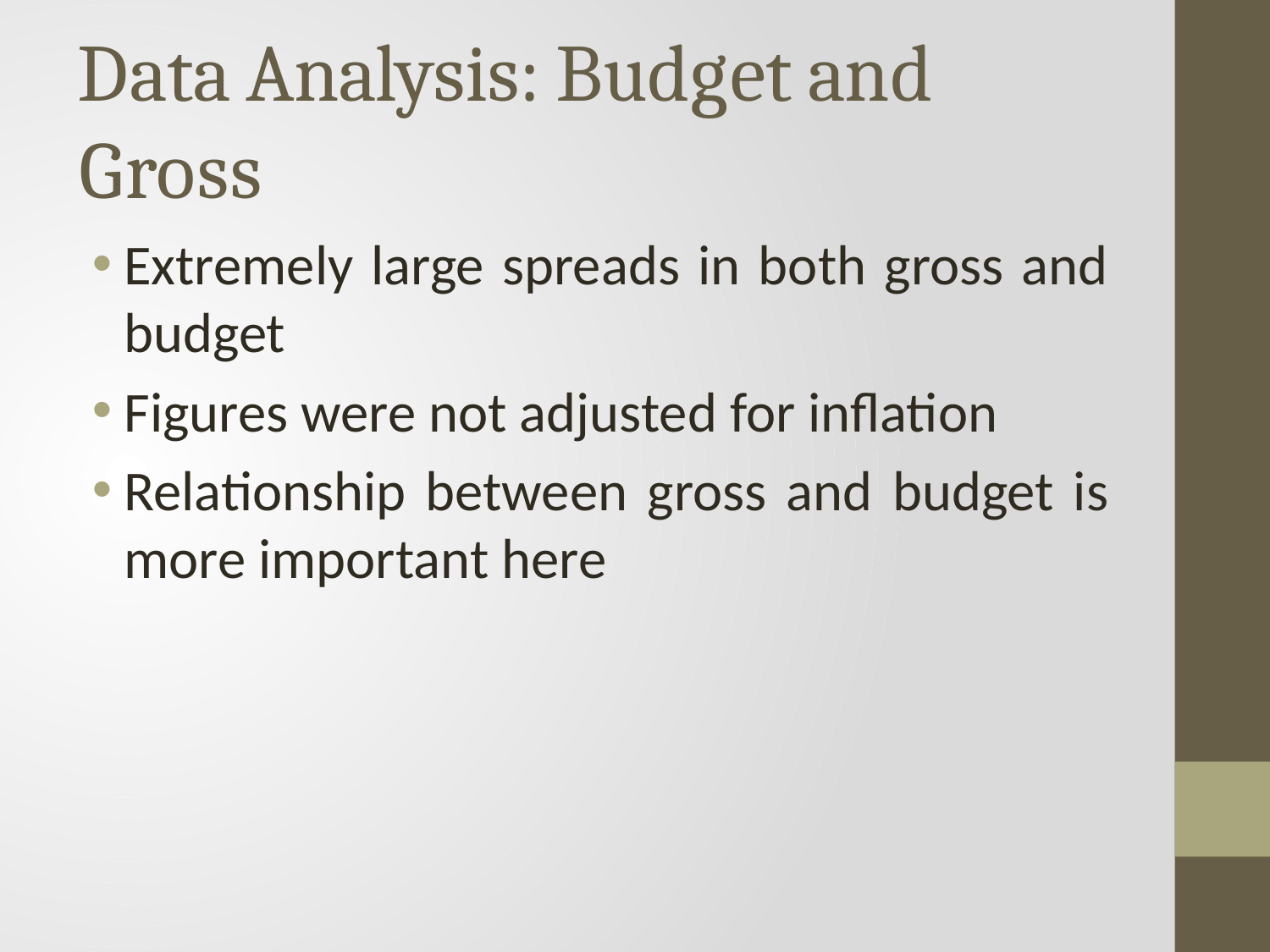

# Data Analysis: Budget and Gross
Extremely large spreads in both gross and budget
Figures were not adjusted for inflation
Relationship between gross and budget is more important here